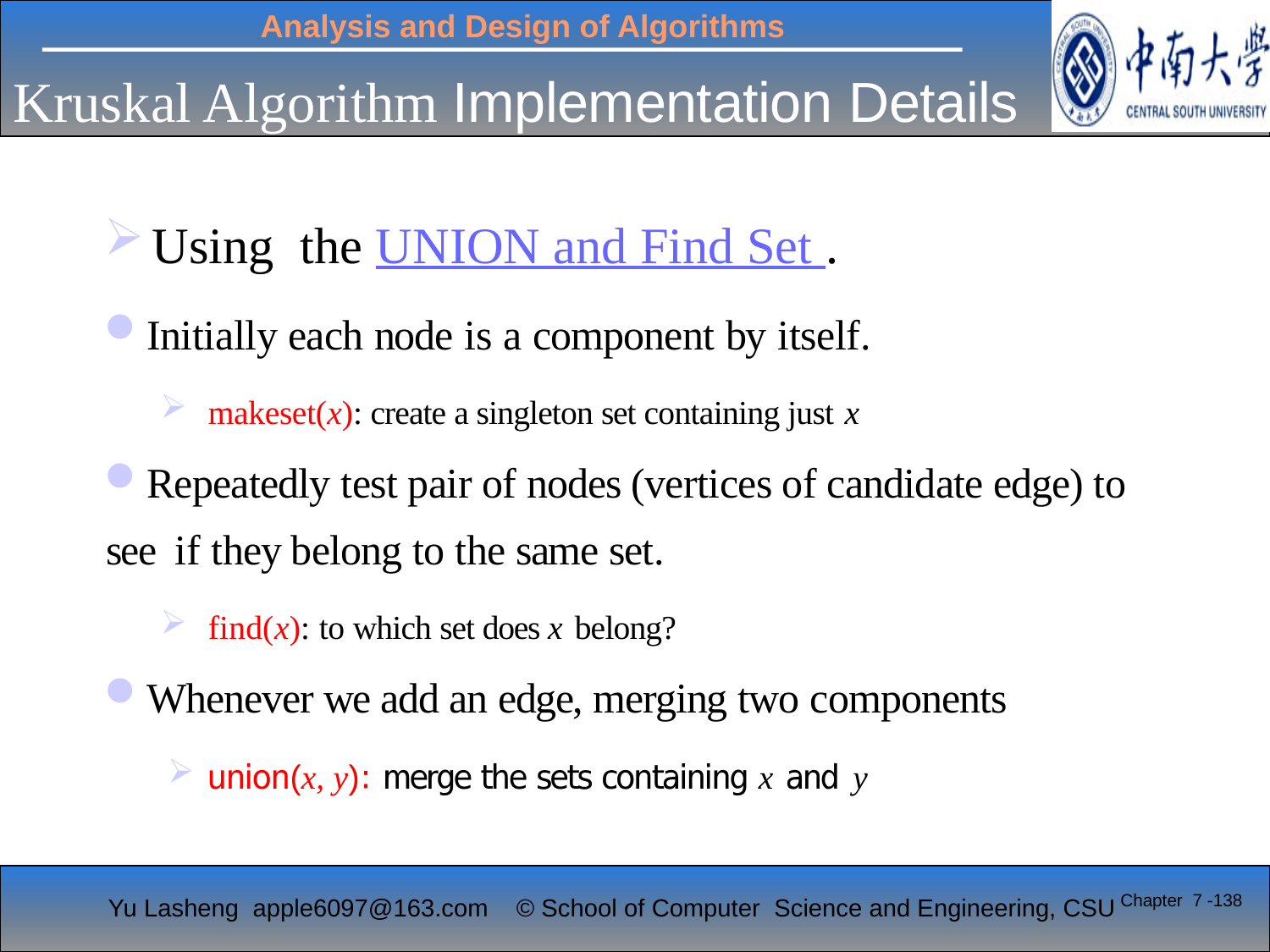

# Kruskal Algorithm Implementation Details
Using  the UNION and Find Set .
Initially each node is a component by itself.
makeset(x): create a singleton set containing just x
Repeatedly test pair of nodes (vertices of candidate edge) to see  if they belong to the same set.
find(x): to which set does x belong?
Whenever we add an edge, merging two components
union(x, y): merge the sets containing x and y

Chapter  7 -138